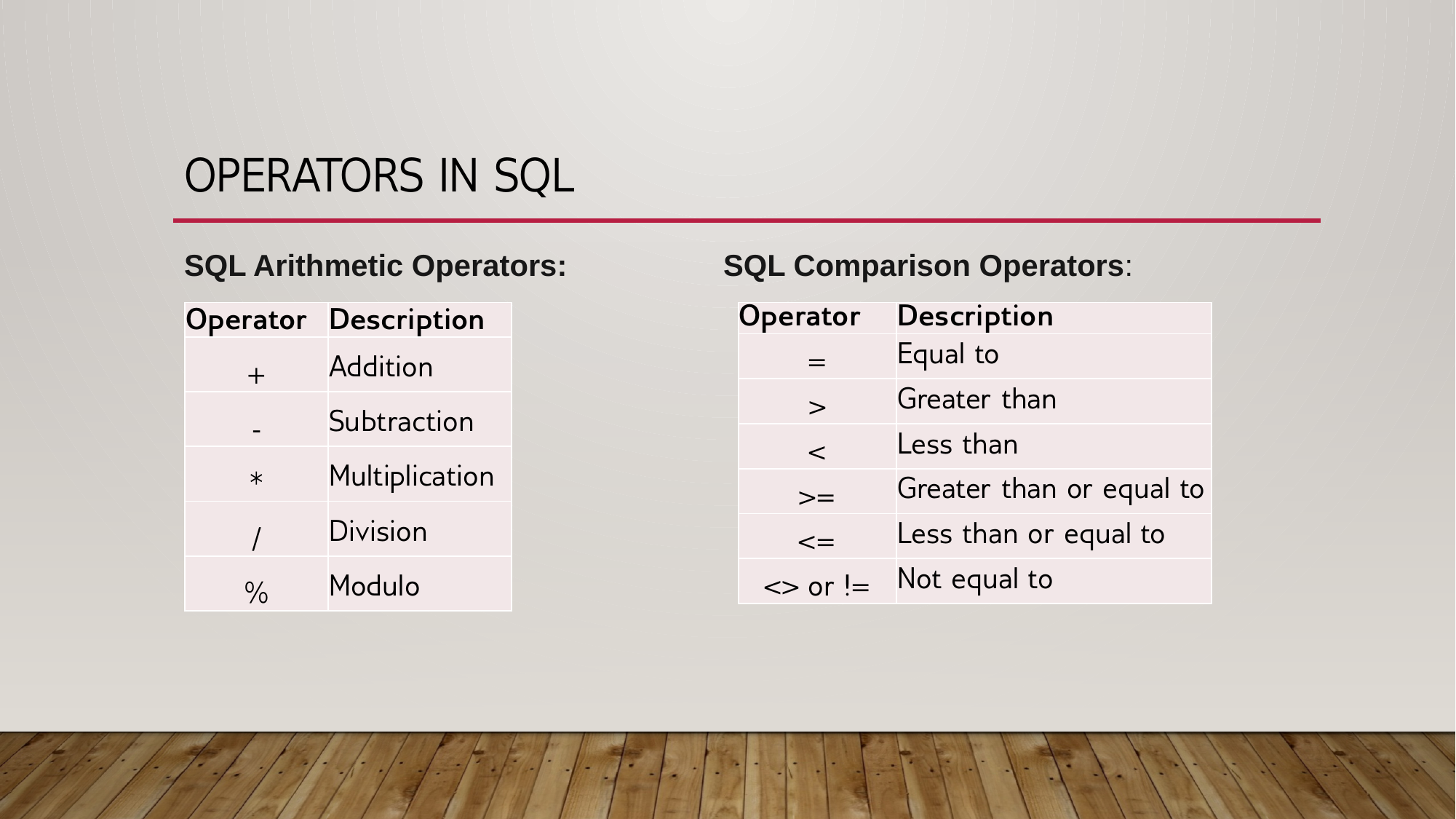

# Operators in SQL
SQL Arithmetic Operators:

SQL Comparison Operators:

| Operator | Description |
| --- | --- |
| + | Addition |
| - | Subtraction |
| \* | Multiplication |
| / | Division |
| % | Modulo |
| Operator | Description |
| --- | --- |
| = | Equal to |
| > | Greater than |
| < | Less than |
| >= | Greater than or equal to |
| <= | Less than or equal to |
| <> or != | Not equal to |